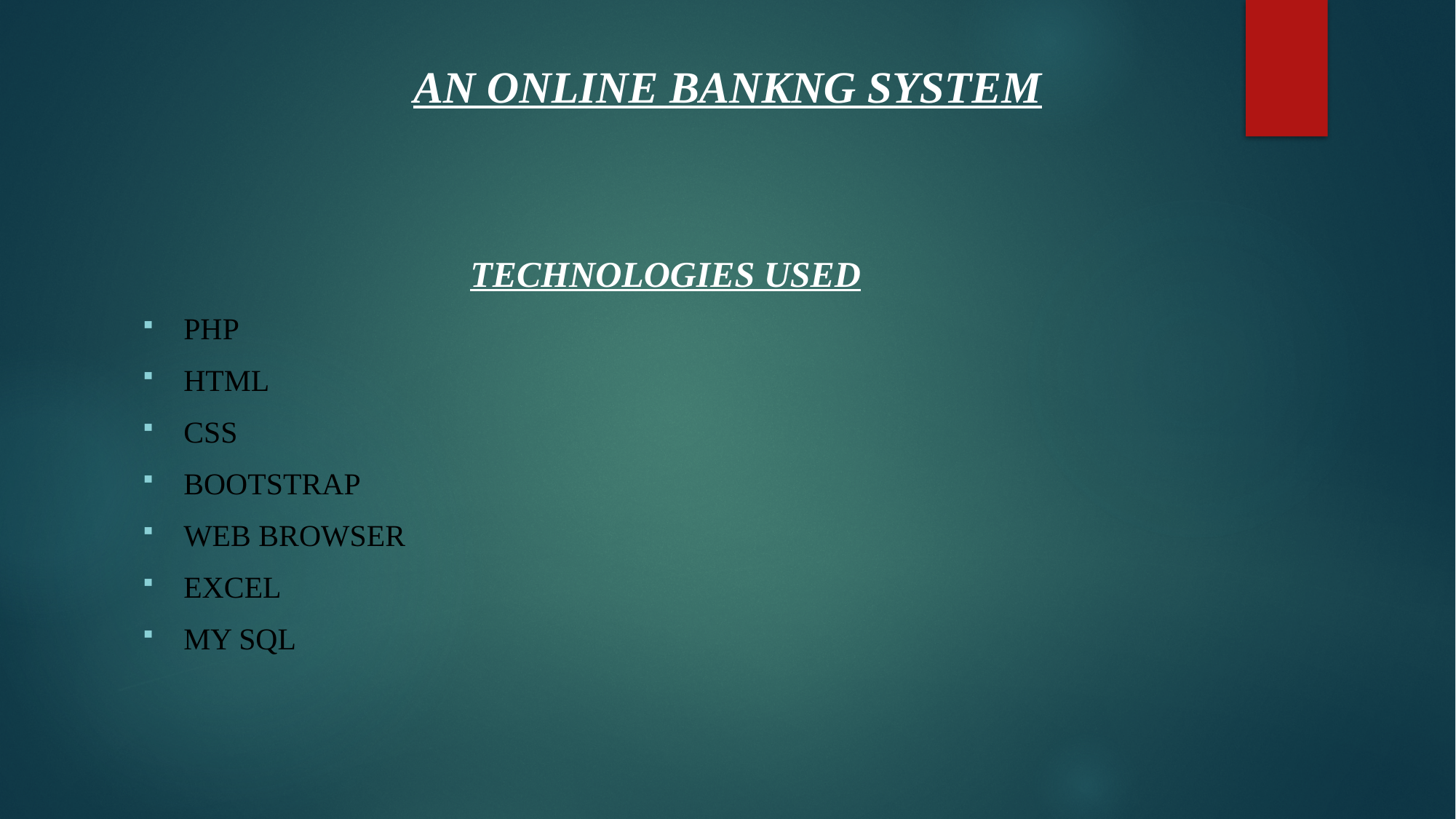

# AN ONLINE BANKNG SYSTEM
TECHNOLOGIES USED
PHP
HTML
CSS
BOOTSTRAP
WEB BROWSER
EXCEL
MY SQL